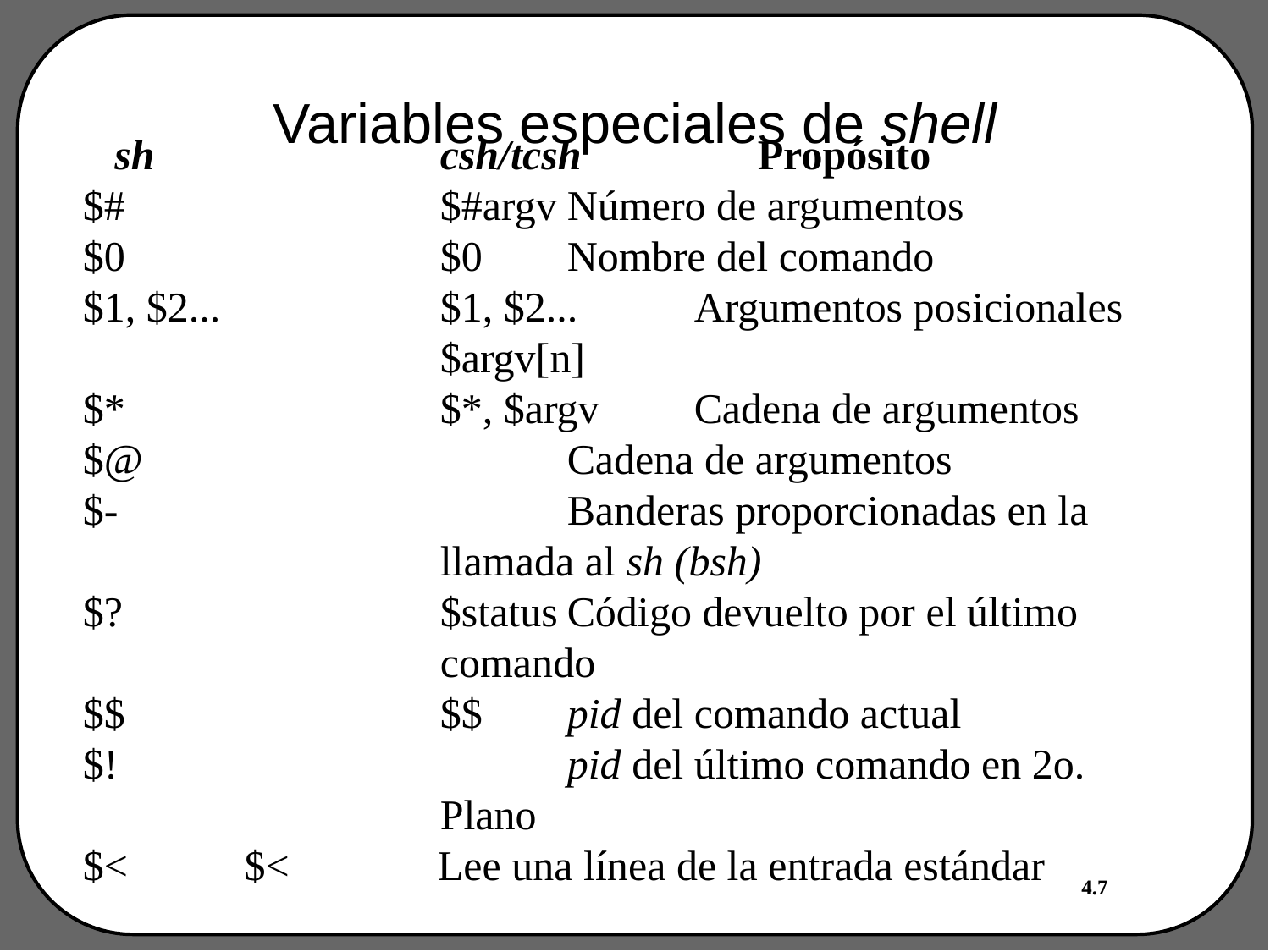

# Variables especiales de shell
   sh	csh/tcsh	      Propósito
$#	$#argv	Número de argumentos
$0	$0	Nombre del comando
$1, $2...	$1, $2...	Argumentos posicionales
	$argv[n]
$*	$*, $argv	Cadena de argumentos
$@		Cadena de argumentos
$-		Banderas proporcionadas en la llamada al sh (bsh)
$?	$status	Código devuelto por el último comando
$$	$$	pid del comando actual
$!		pid del último comando en 2o. Plano
$<           $<              Lee una línea de la entrada estándar